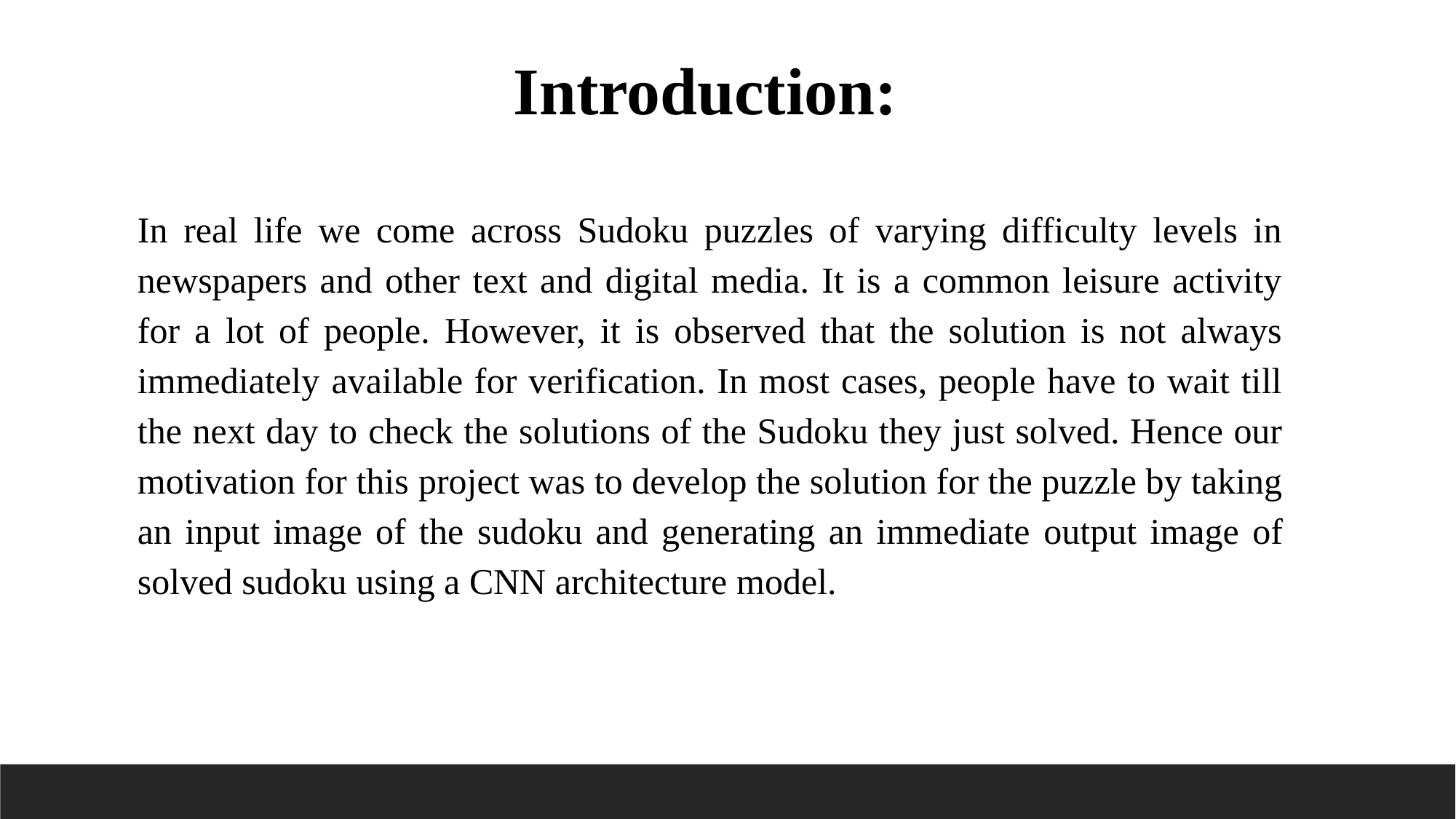

Introduction:
In real life we come across Sudoku puzzles of varying difficulty levels in newspapers and other text and digital media. It is a common leisure activity for a lot of people. However, it is observed that the solution is not always immediately available for verification. In most cases, people have to wait till the next day to check the solutions of the Sudoku they just solved. Hence our motivation for this project was to develop the solution for the puzzle by taking an input image of the sudoku and generating an immediate output image of solved sudoku using a CNN architecture model.